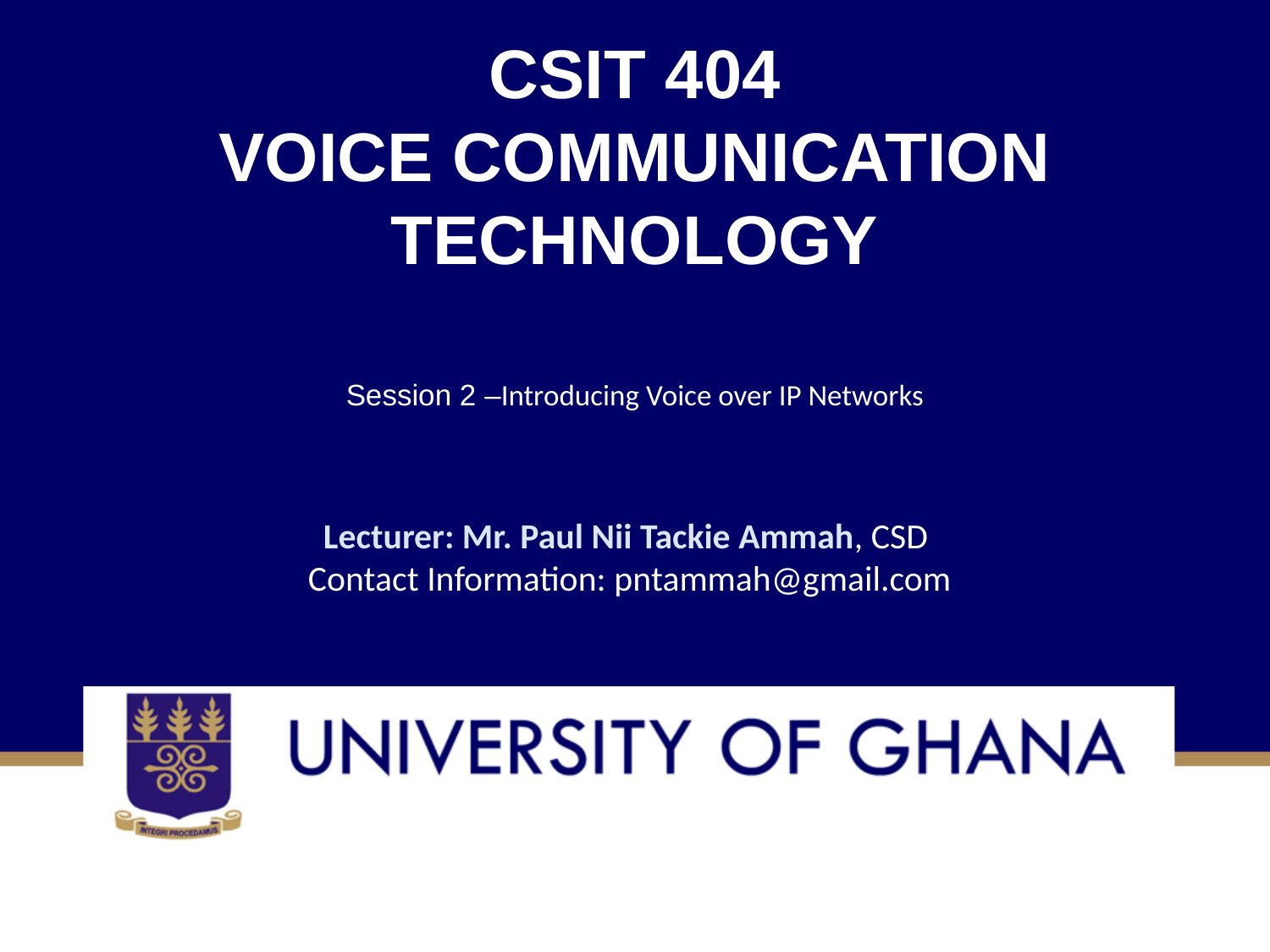

# CSIT 404 VOICE COMMUNICATION TECHNOLOGY
Session 2 –Introducing Voice over IP Networks

Lecturer: Mr. Paul Nii Tackie Ammah, CSD
Contact Information: pntammah@gmail.com